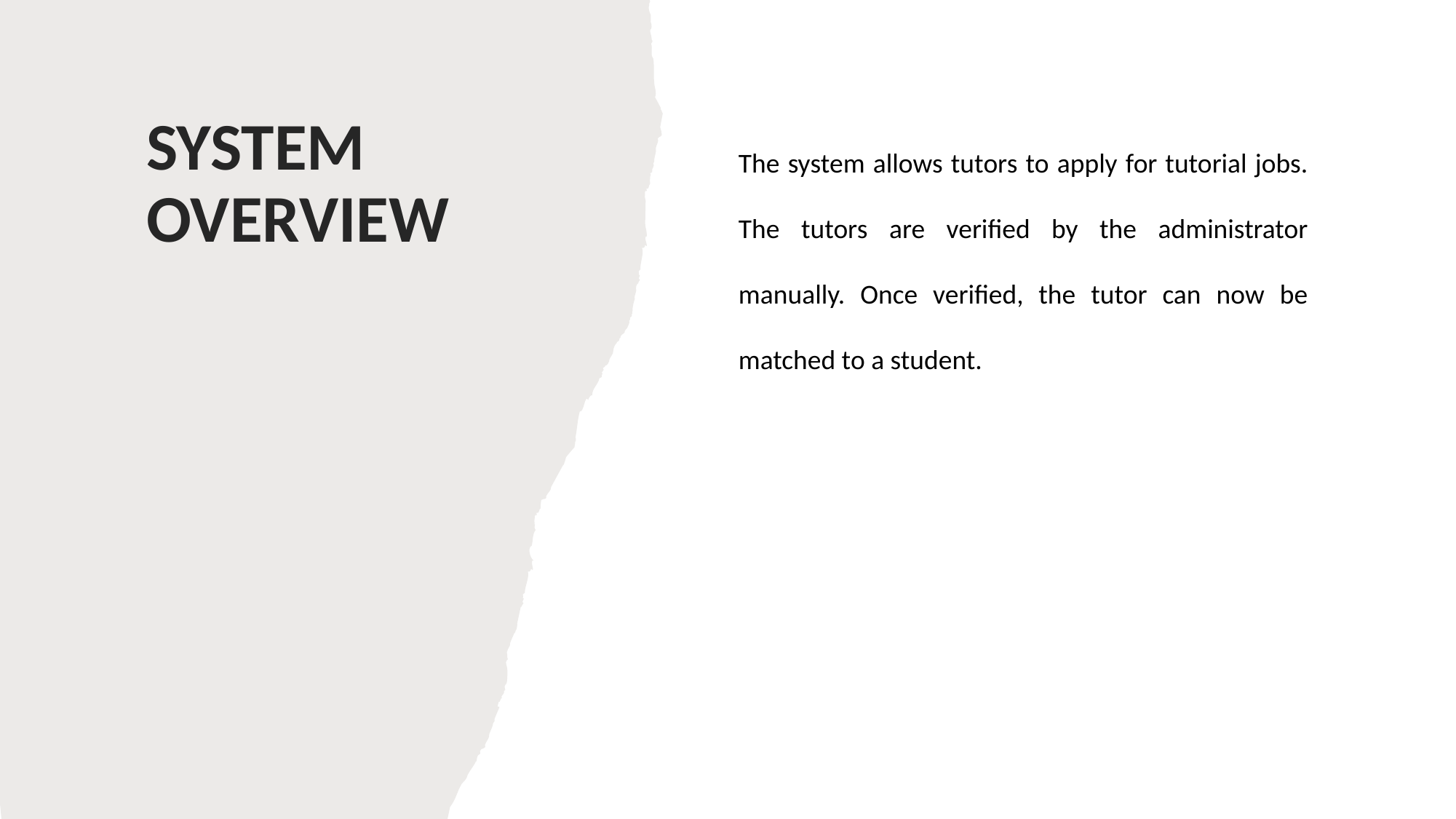

# SYSTEM OVERVIEW
The system allows tutors to apply for tutorial jobs. The tutors are verified by the administrator manually. Once verified, the tutor can now be matched to a student.